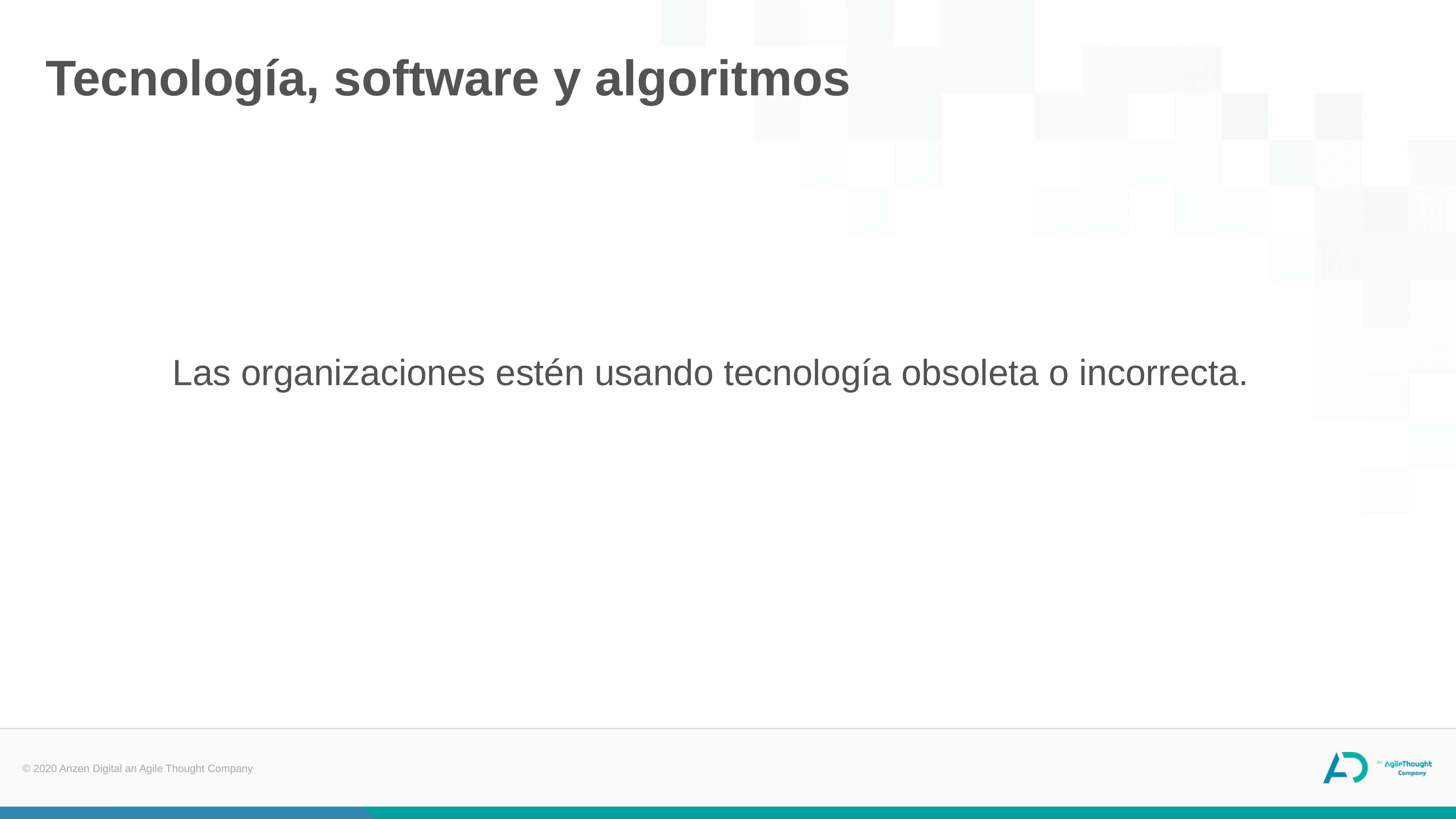

Tecnología, software y algoritmos

Las organizaciones estén usando tecnología obsoleta o incorrecta.